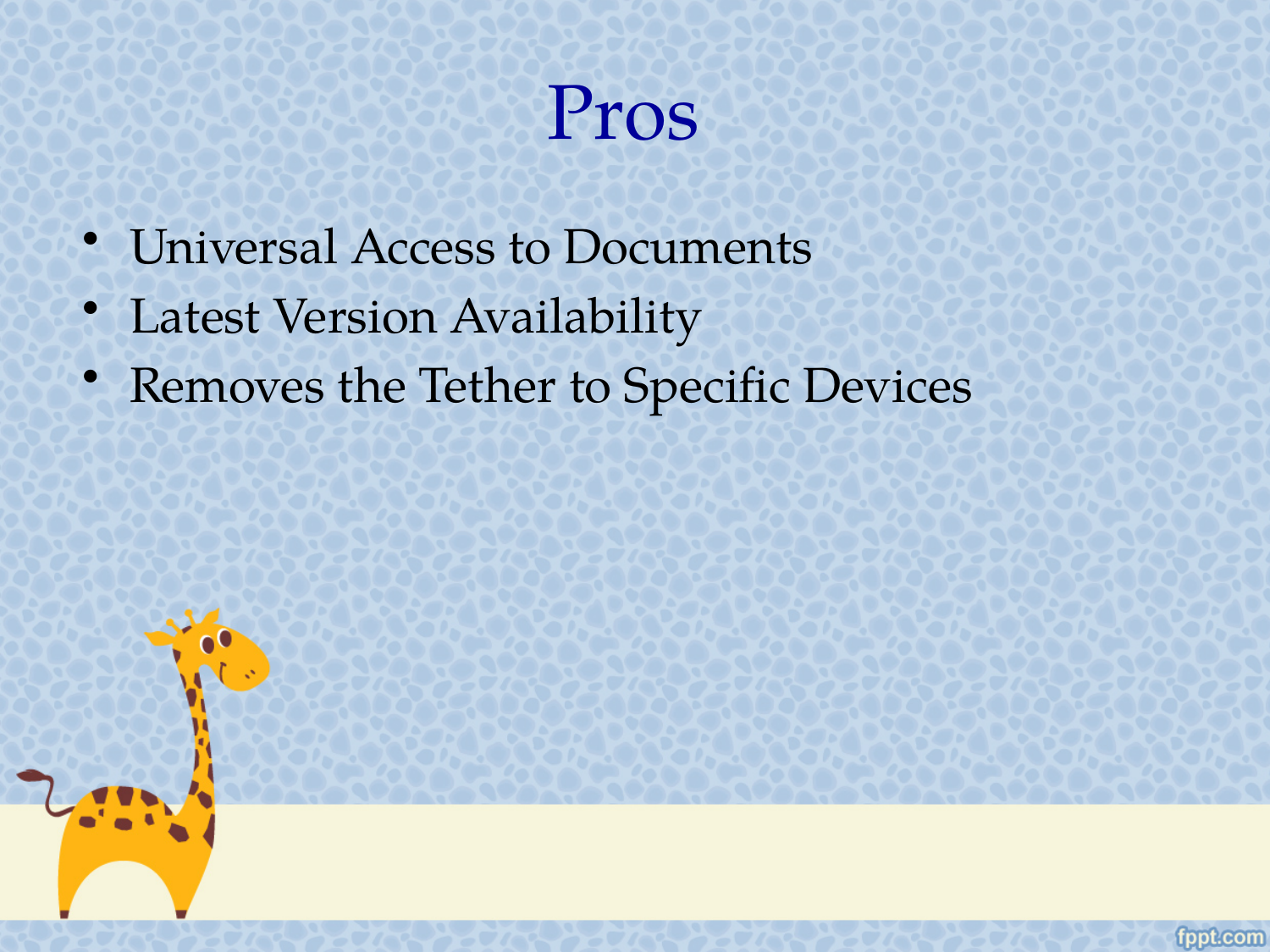

Pros
Universal Access to Documents
Latest Version Availability
Removes the Tether to Specific Devices